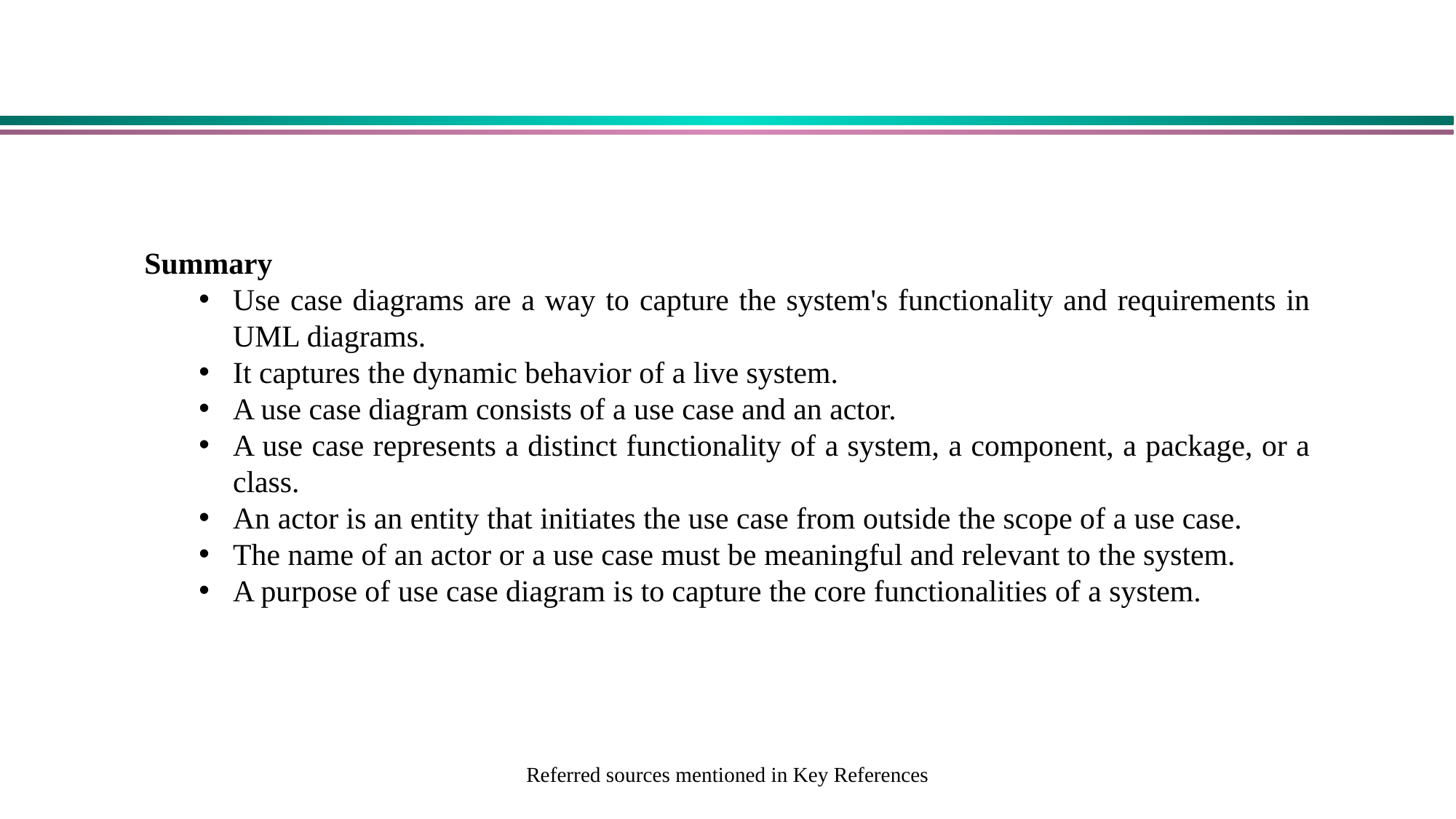

Summary
Use case diagrams are a way to capture the system's functionality and requirements in UML diagrams.
It captures the dynamic behavior of a live system.
A use case diagram consists of a use case and an actor.
A use case represents a distinct functionality of a system, a component, a package, or a class.
An actor is an entity that initiates the use case from outside the scope of a use case.
The name of an actor or a use case must be meaningful and relevant to the system.
A purpose of use case diagram is to capture the core functionalities of a system.
Referred sources mentioned in Key References